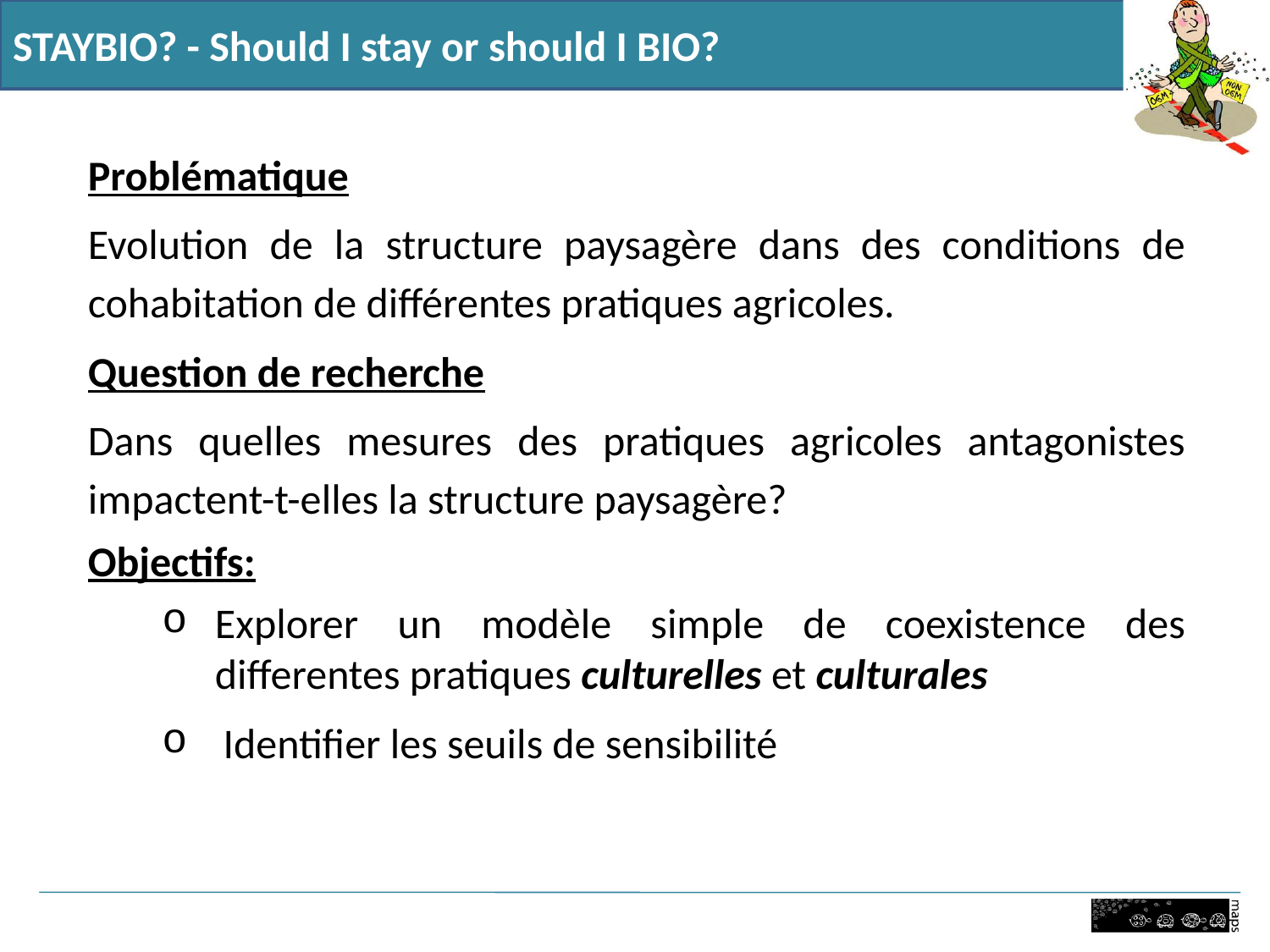

STAYBIO? - Should I stay or should I BIO?

Problématique
Evolution de la structure paysagère dans des conditions de cohabitation de différentes pratiques agricoles.
Question de recherche
Dans quelles mesures des pratiques agricoles antagonistes impactent-t-elles la structure paysagère?
Objectifs:
Explorer un modèle simple de coexistence des differentes pratiques culturelles et culturales
 Identifier les seuils de sensibilité